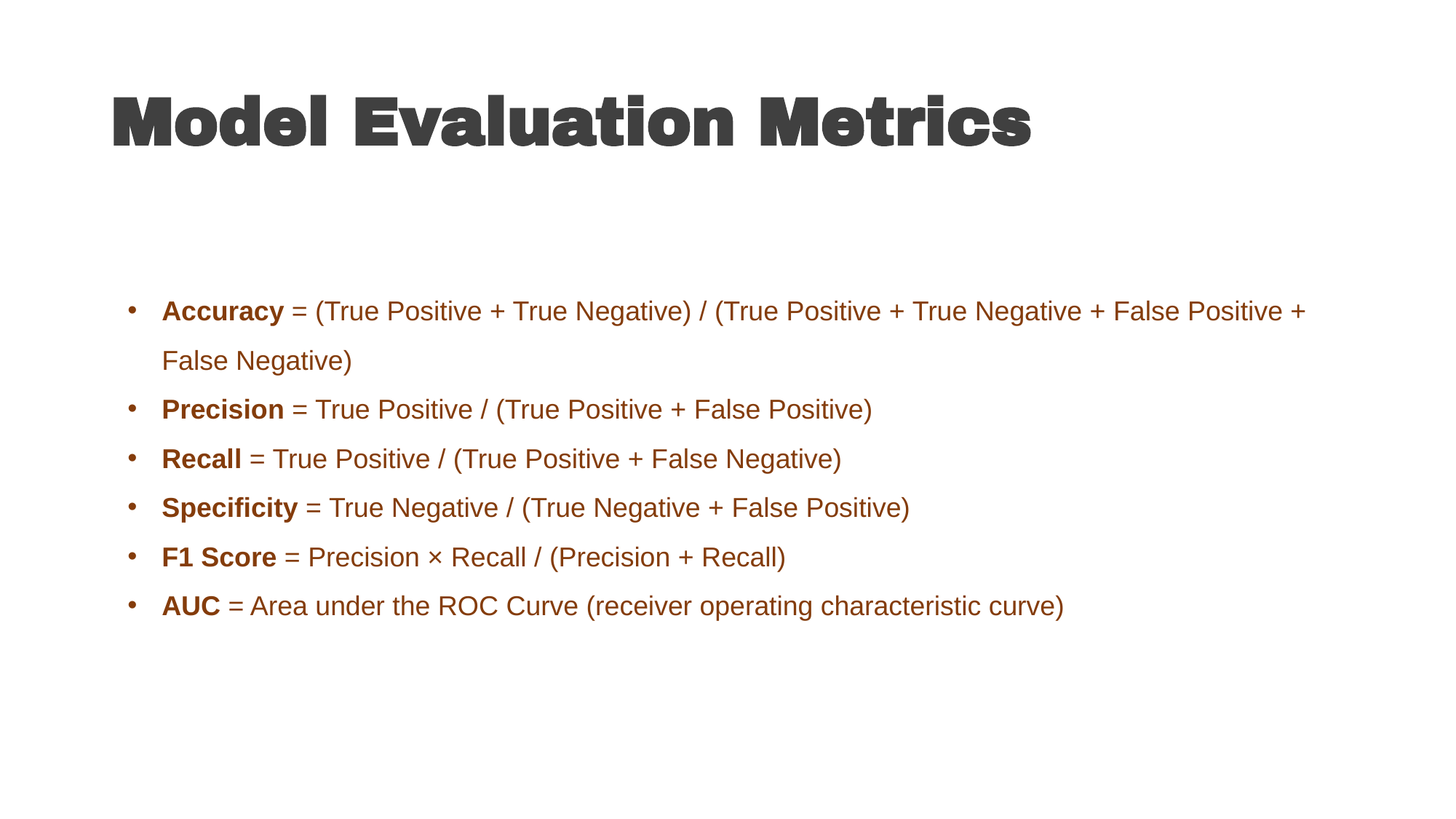

# Model Evaluation Metrics
Accuracy = (True Positive + True Negative) / (True Positive + True Negative + False Positive + False Negative)
Precision = True Positive / (True Positive + False Positive)
Recall = True Positive / (True Positive + False Negative)
Specificity = True Negative / (True Negative + False Positive)
F1 Score = Precision × Recall / (Precision + Recall)
AUC = Area under the ROC Curve (receiver operating characteristic curve)